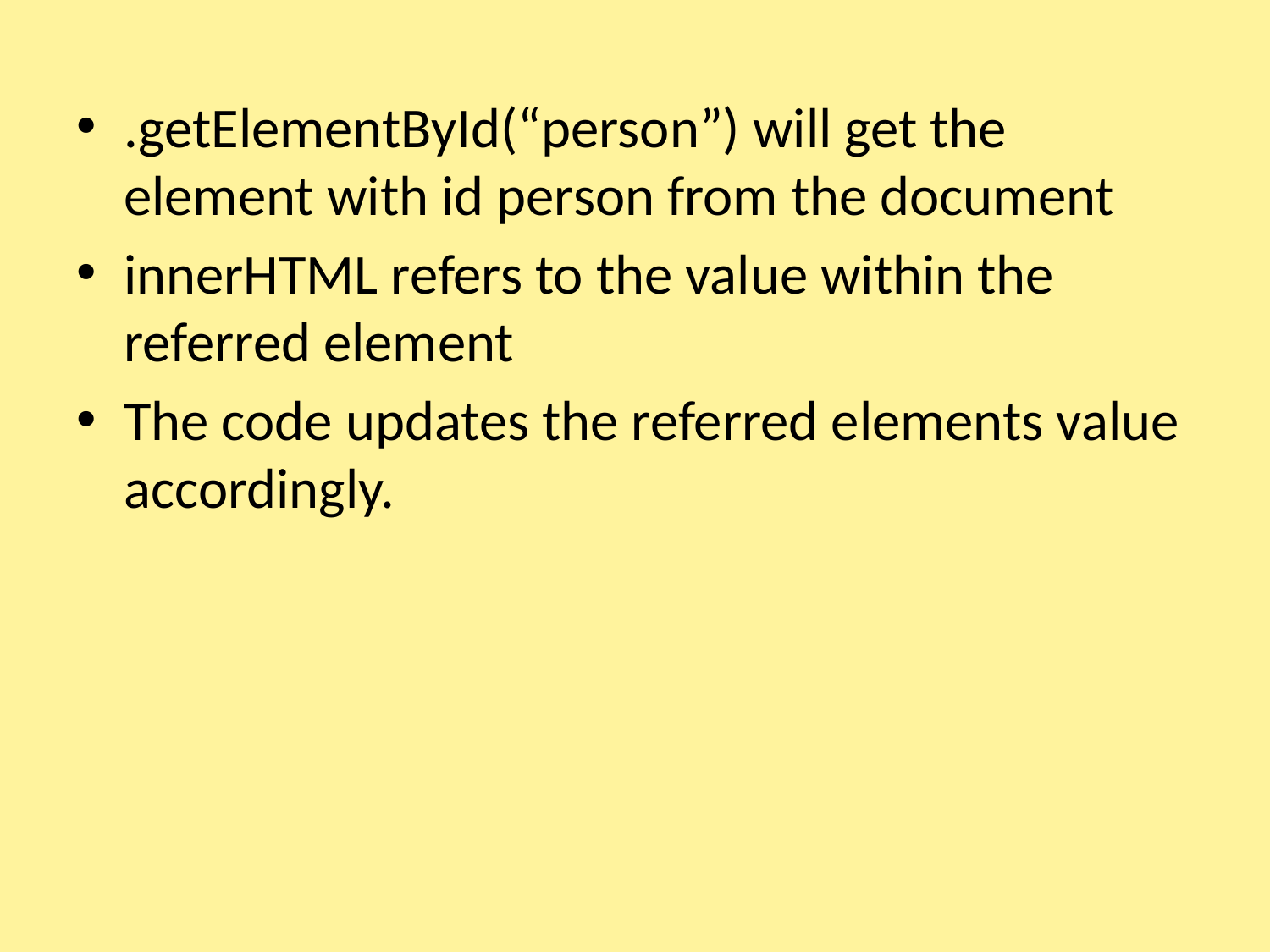

.getElementById(“person”) will get the element with id person from the document
innerHTML refers to the value within the referred element
The code updates the referred elements value accordingly.